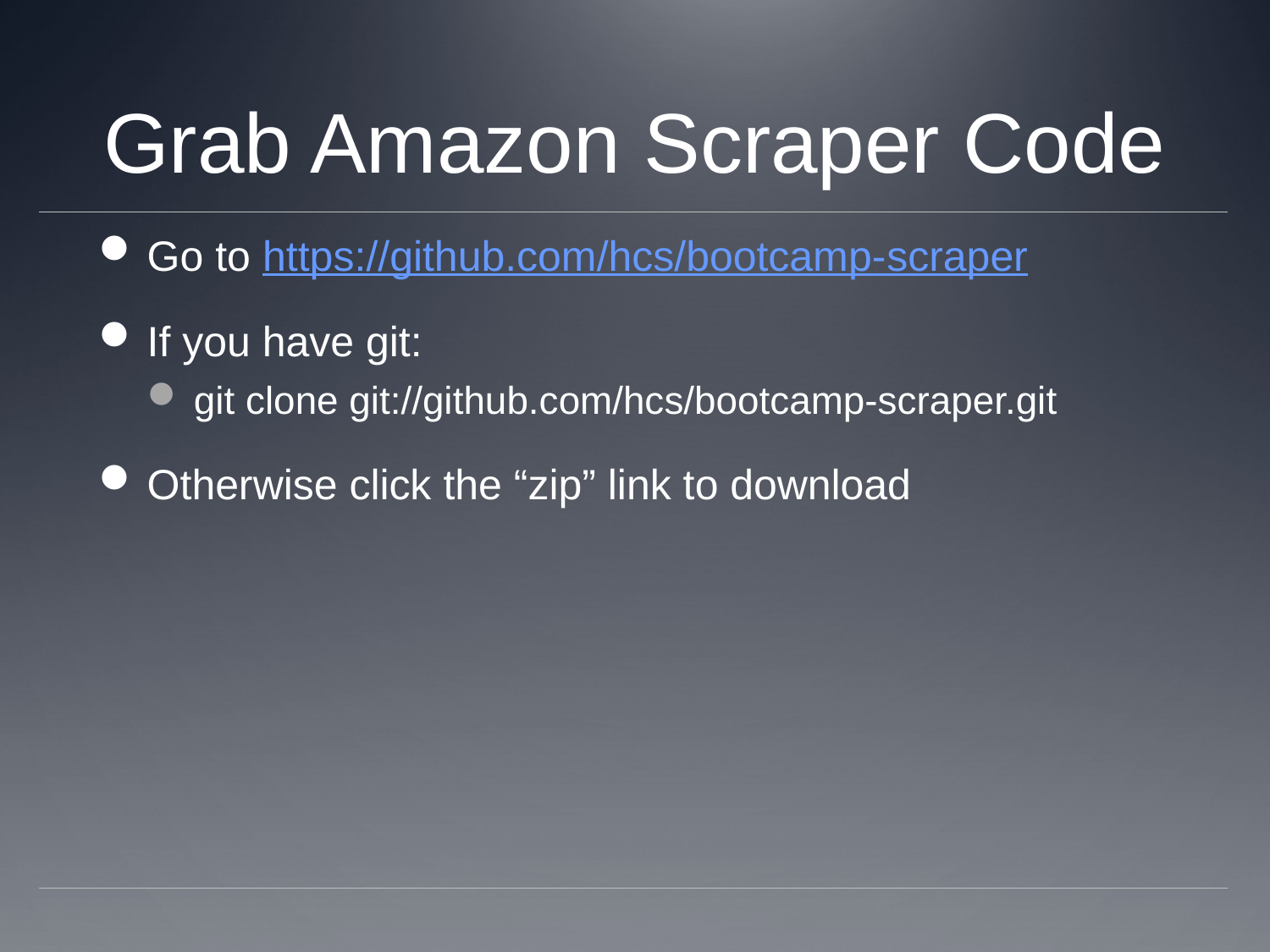

# Grab Amazon Scraper Code
Go to https://github.com/hcs/bootcamp-scraper
If you have git:
git clone git://github.com/hcs/bootcamp-scraper.git
Otherwise click the “zip” link to download